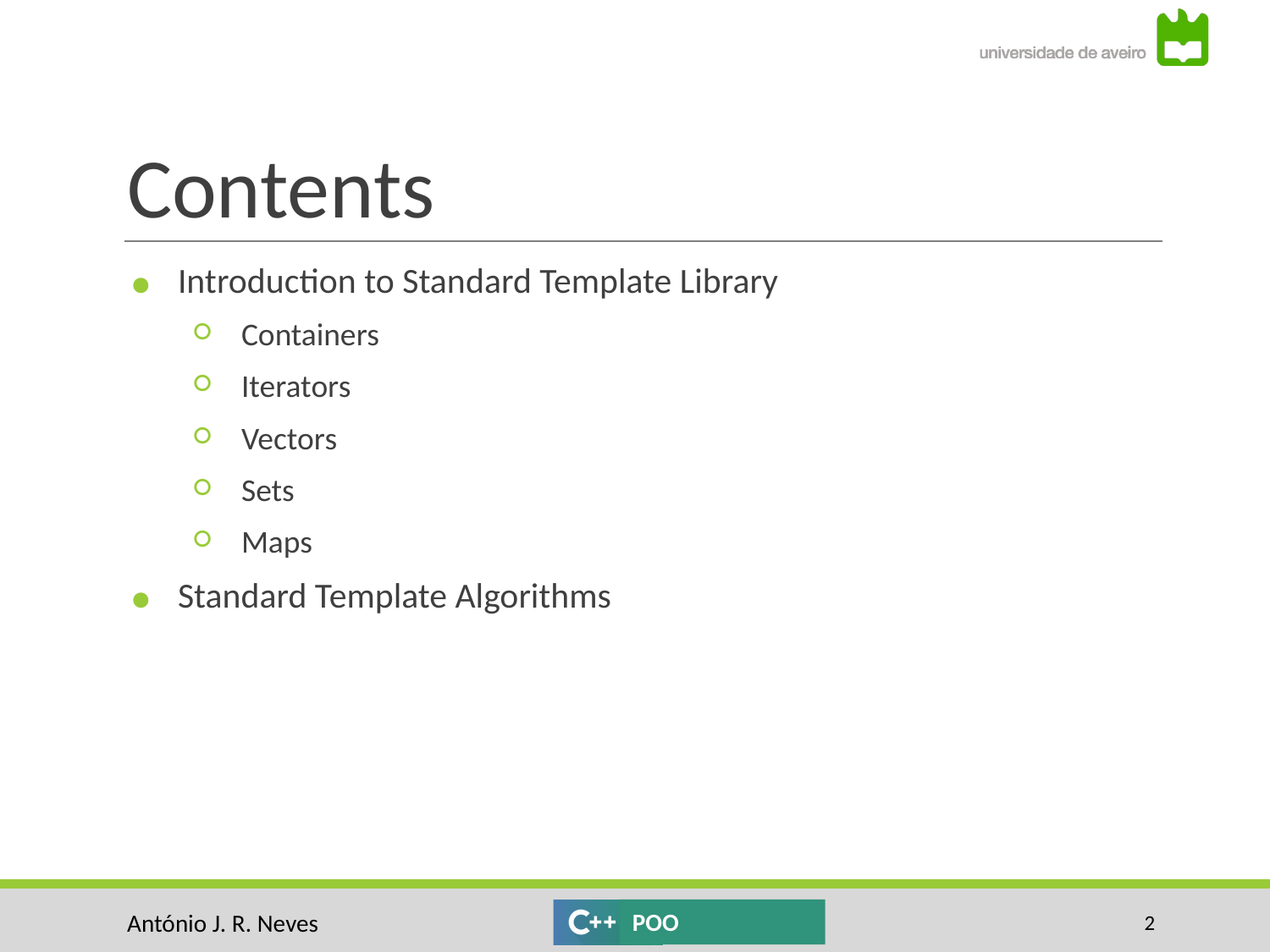

# Contents
Introduction to Standard Template Library
Containers
Iterators
Vectors
Sets
Maps
Standard Template Algorithms
2